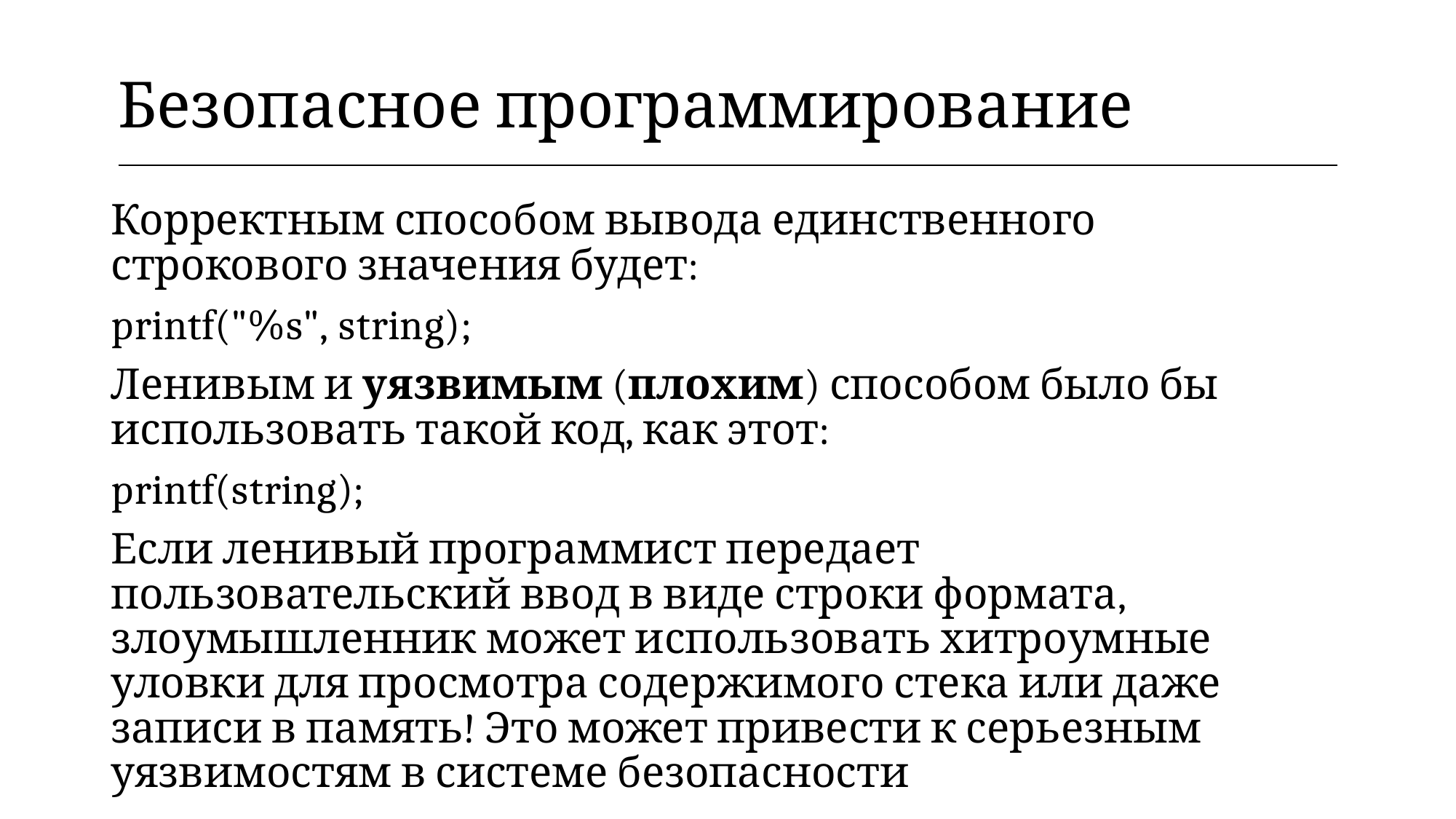

| Безопасное программирование |
| --- |
Корректным способом вывода единственного строкового значения будет:
printf("%s", string);
Ленивым и уязвимым (плохим) способом было бы использовать такой код, как этот:
printf(string);
Если ленивый программист передает пользовательский ввод в виде строки формата, злоумышленник может использовать хитроумные уловки для просмотра содержимого стека или даже записи в память! Это может привести к серьезным уязвимостям в системе безопасности